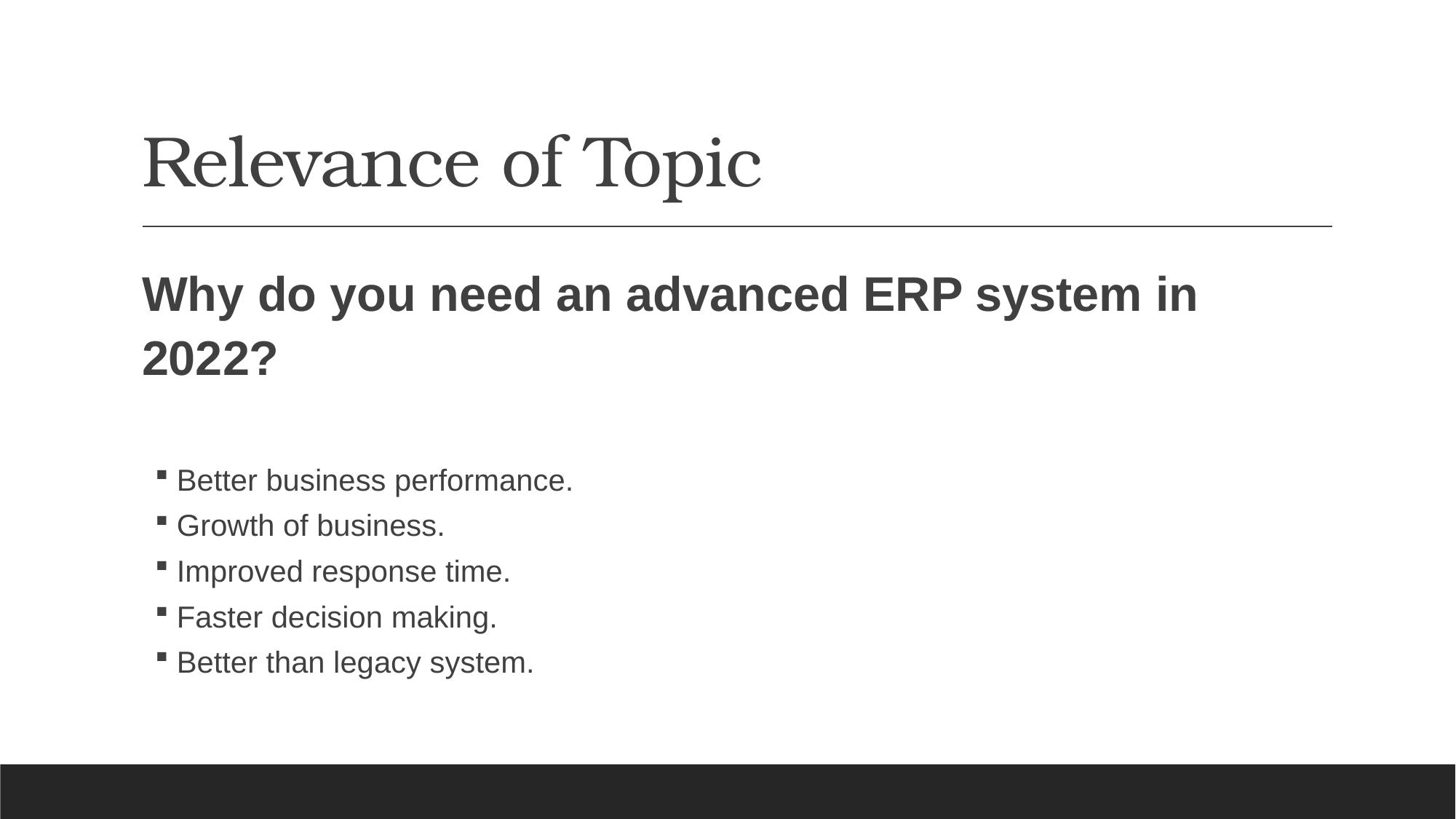

# Relevance of Topic
Why do you need an advanced ERP system in 2022?

Better business performance.
Growth of business.
Improved response time.
Faster decision making.
Better than legacy system.